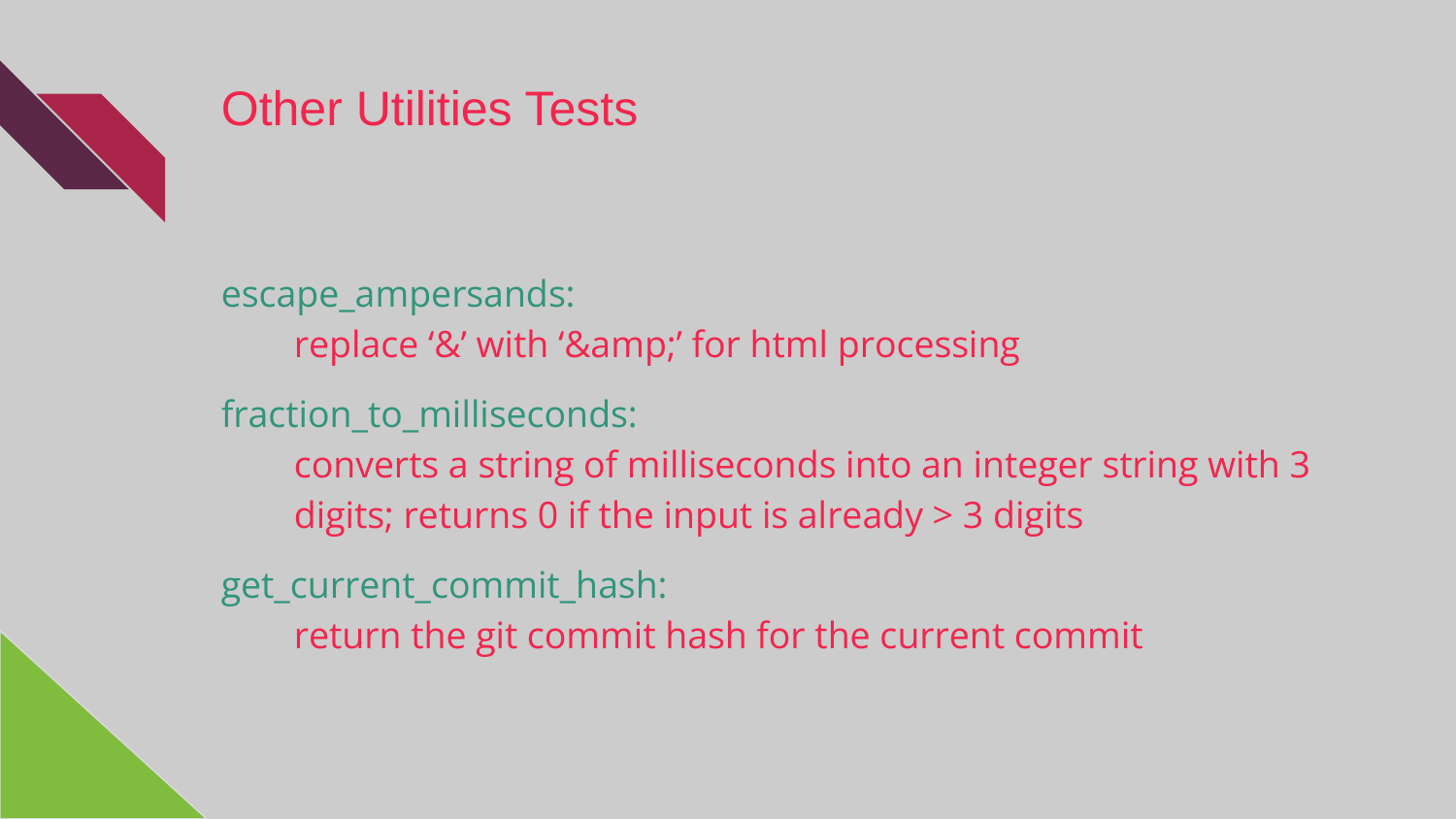

# Other Utilities Tests
escape_ampersands:
replace ‘&’ with ‘&amp;’ for html processing
fraction_to_milliseconds:
converts a string of milliseconds into an integer string with 3 digits; returns 0 if the input is already > 3 digits
get_current_commit_hash:
return the git commit hash for the current commit